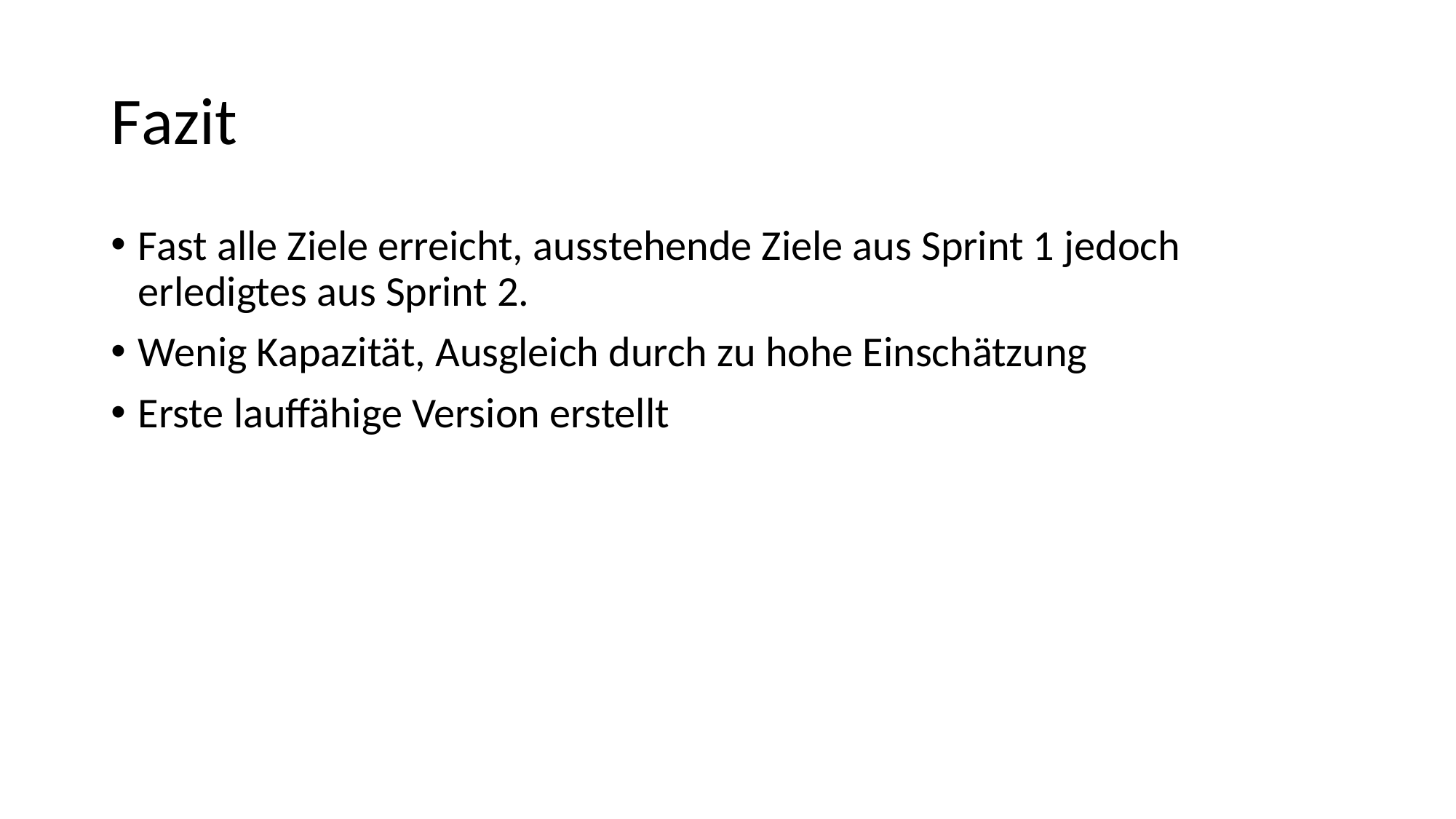

# Fazit
Fast alle Ziele erreicht, ausstehende Ziele aus Sprint 1 jedoch erledigtes aus Sprint 2.
Wenig Kapazität, Ausgleich durch zu hohe Einschätzung
Erste lauffähige Version erstellt